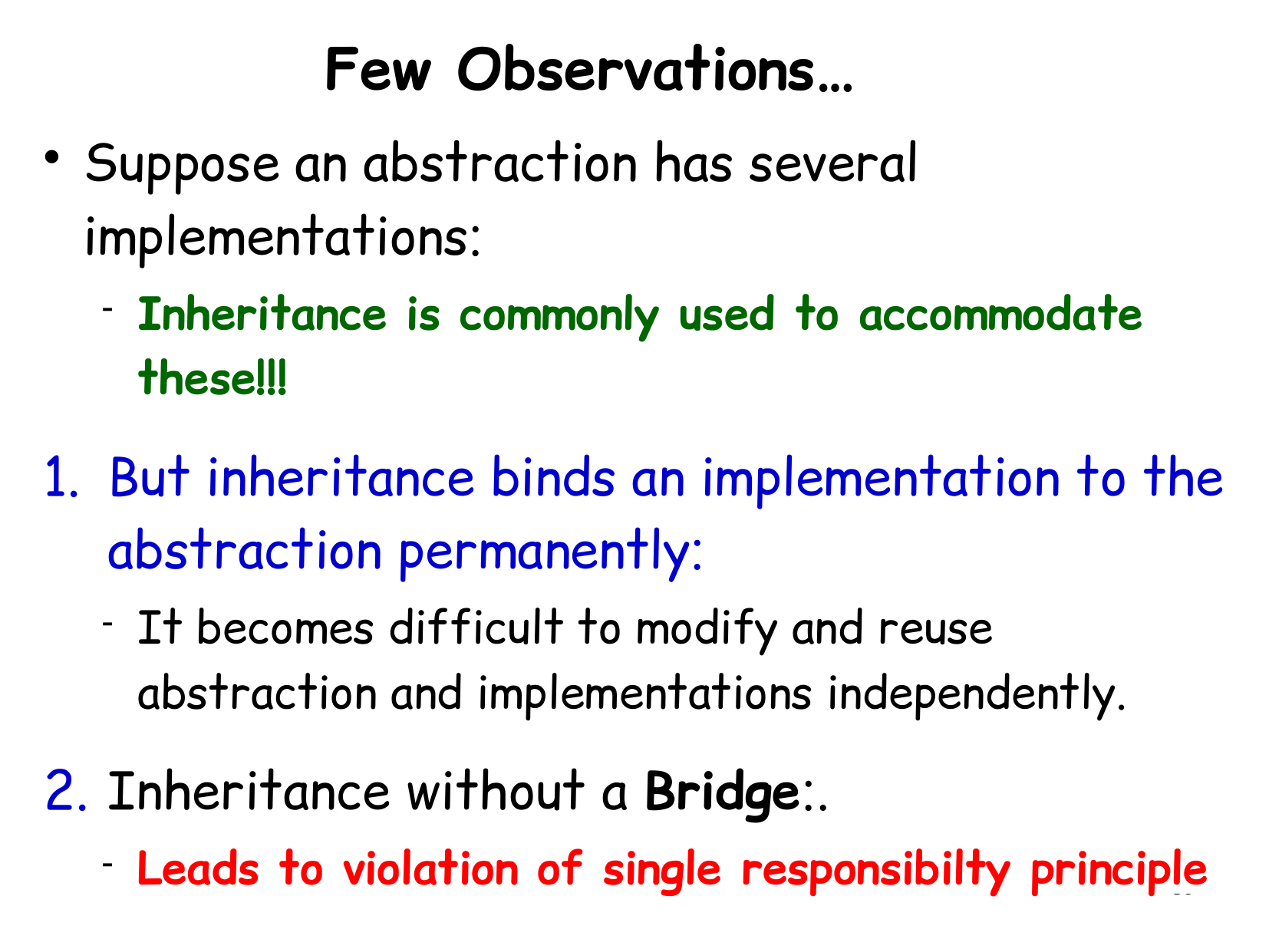

Few Observations…
Suppose an abstraction has several implementations:
Inheritance is commonly used to accommodate these!!!
But inheritance binds an implementation to the abstraction permanently:
It becomes difficult to modify and reuse abstraction and implementations independently.
Inheritance without a Bridge:.
Leads to violation of single responsibilty principle